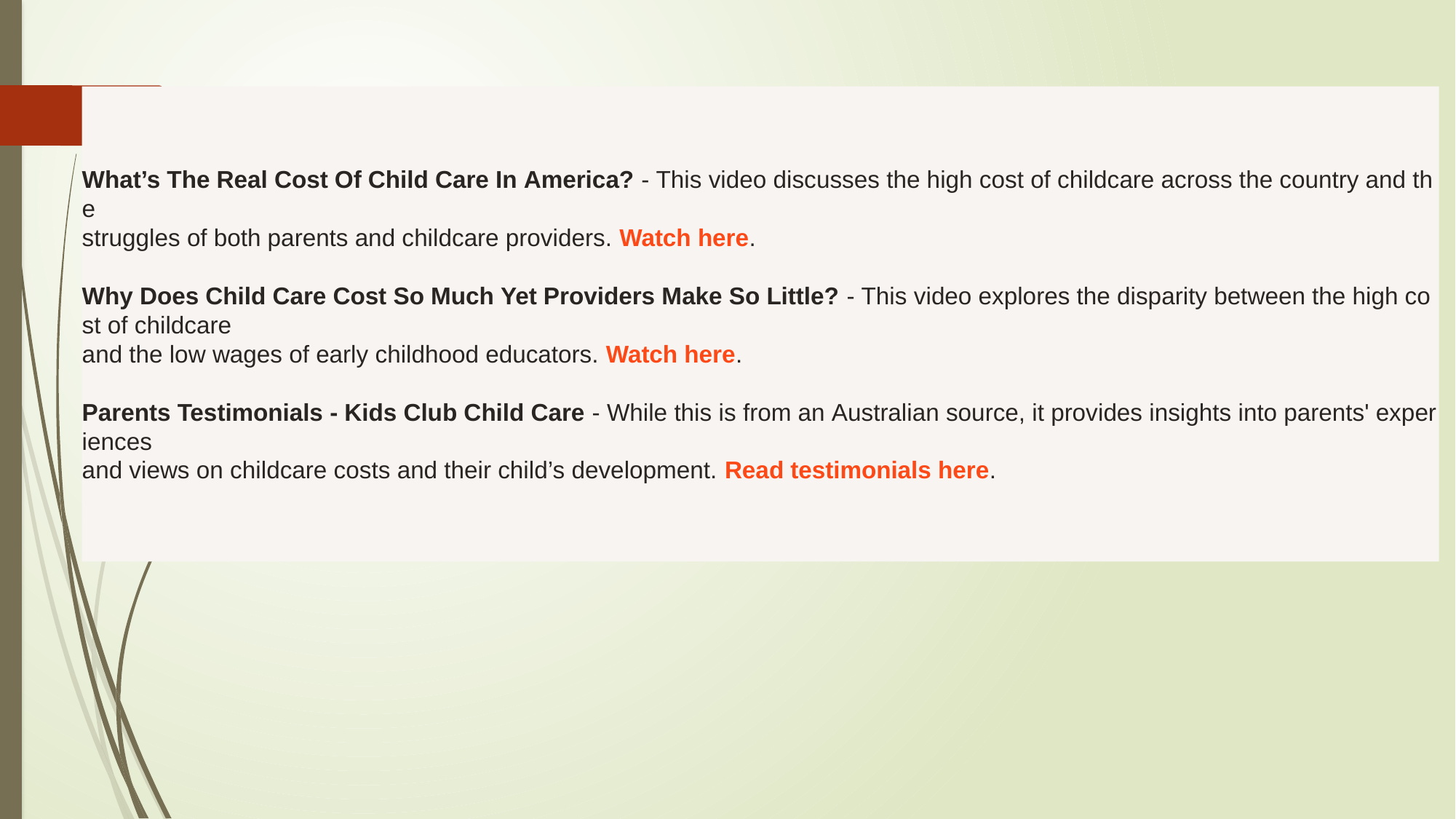

# Real Stories, Real Impact

What’s The Real Cost Of Child Care In America? - This video discusses the high cost of childcare across the country and the
struggles of both parents and childcare providers. Watch here.

Why Does Child Care Cost So Much Yet Providers Make So Little? - This video explores the disparity between the high cost of childcare
and the low wages of early childhood educators. Watch here.

Parents Testimonials - Kids Club Child Care - While this is from an Australian source, it provides insights into parents' experiences
and views on childcare costs and their child’s development. Read testimonials here.